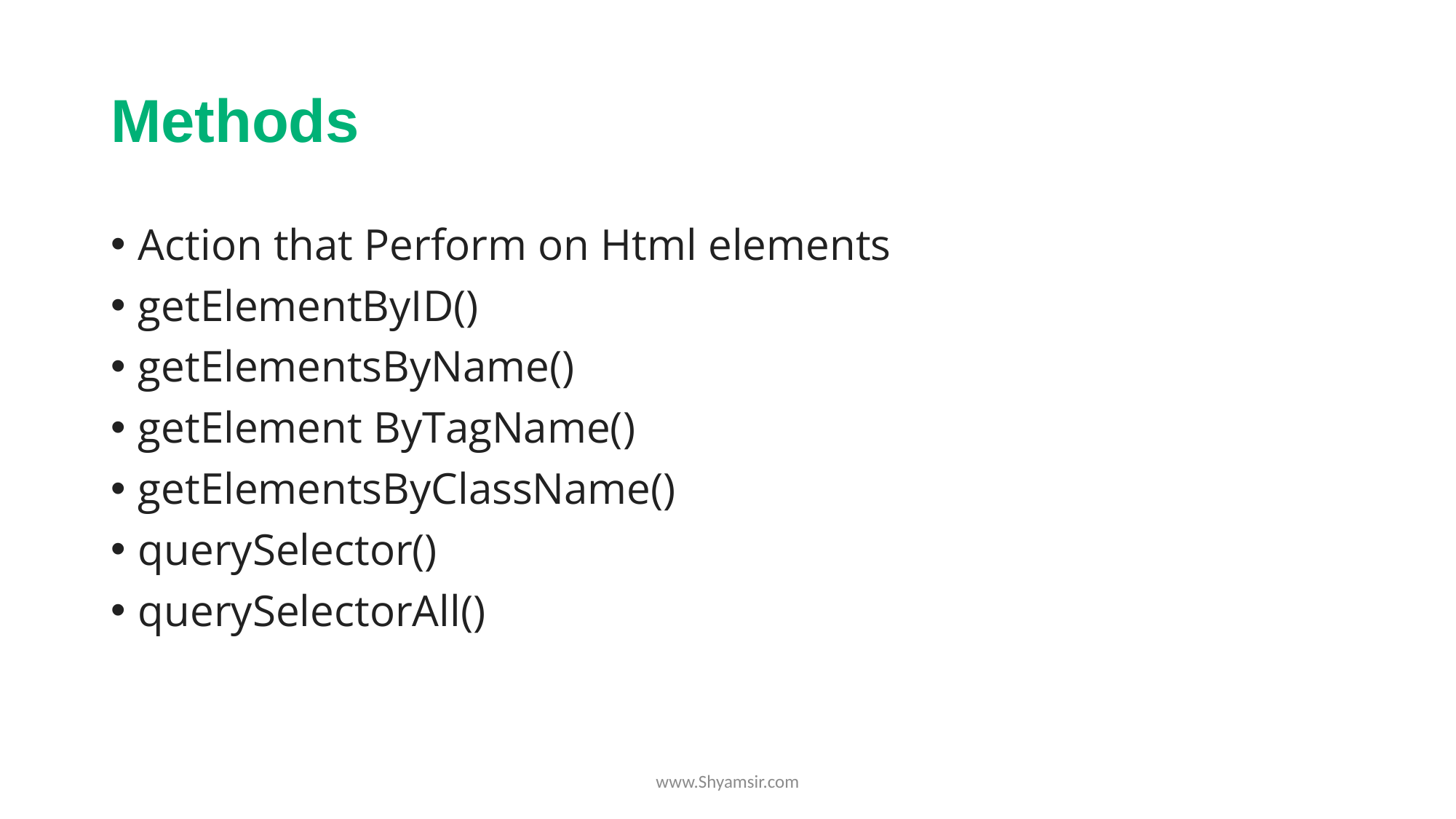

# Methods
Action that Perform on Html elements
getElementByID()
getElementsByName()
getElement ByTagName()
getElementsByClassName()
querySelector()
querySelectorAll()

www.Shyamsir.com